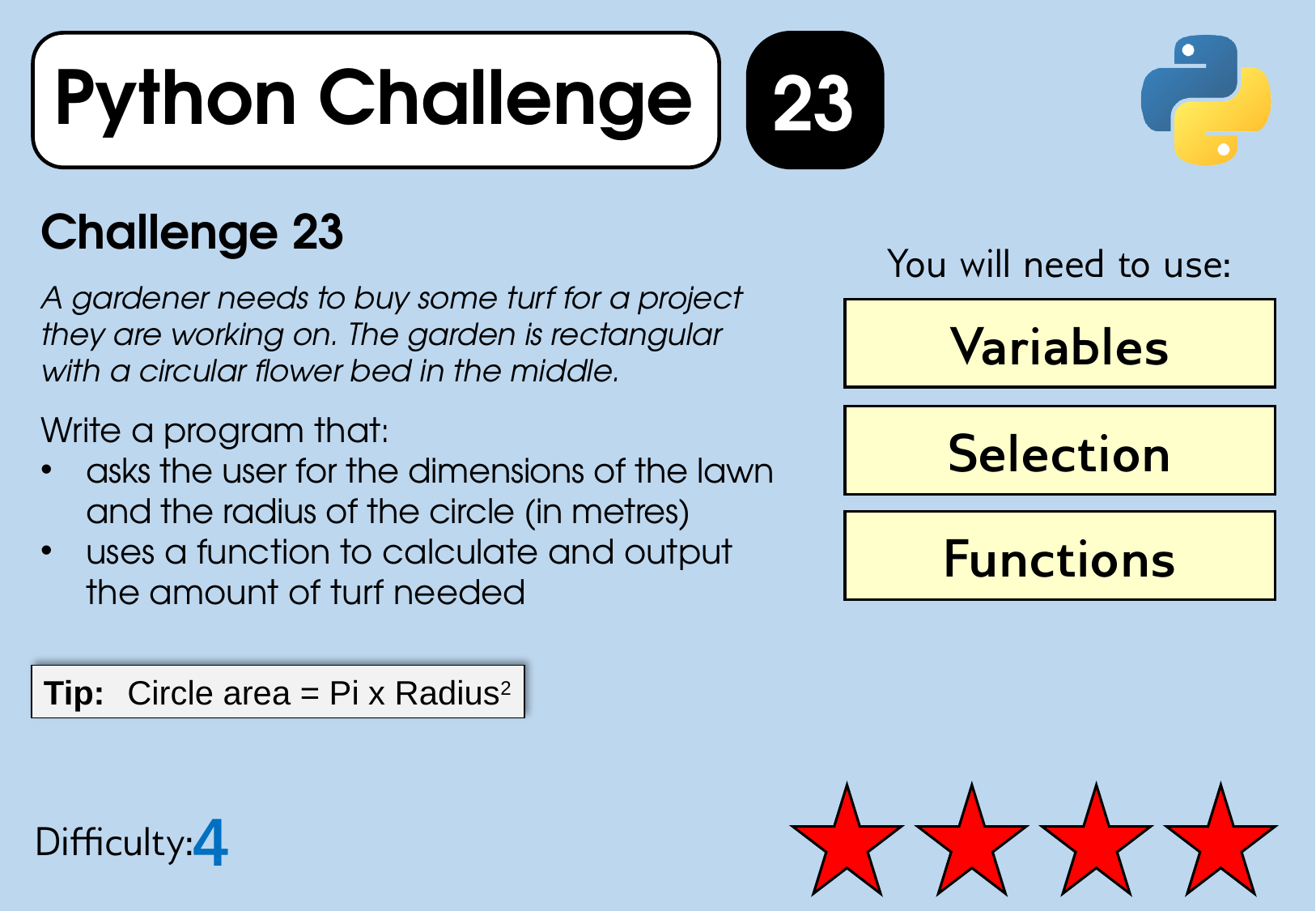

23
Challenge 23

A gardener needs to buy some turf for a project they are working on. The garden is rectangular with a circular flower bed in the middle.

Write a program that:
asks the user for the dimensions of the lawn and the radius of the circle (in metres)
uses a function to calculate and output the amount of turf needed
You will need to use:
Variables
Selection
Functions
Tip:	Circle area = Pi x Radius2

4